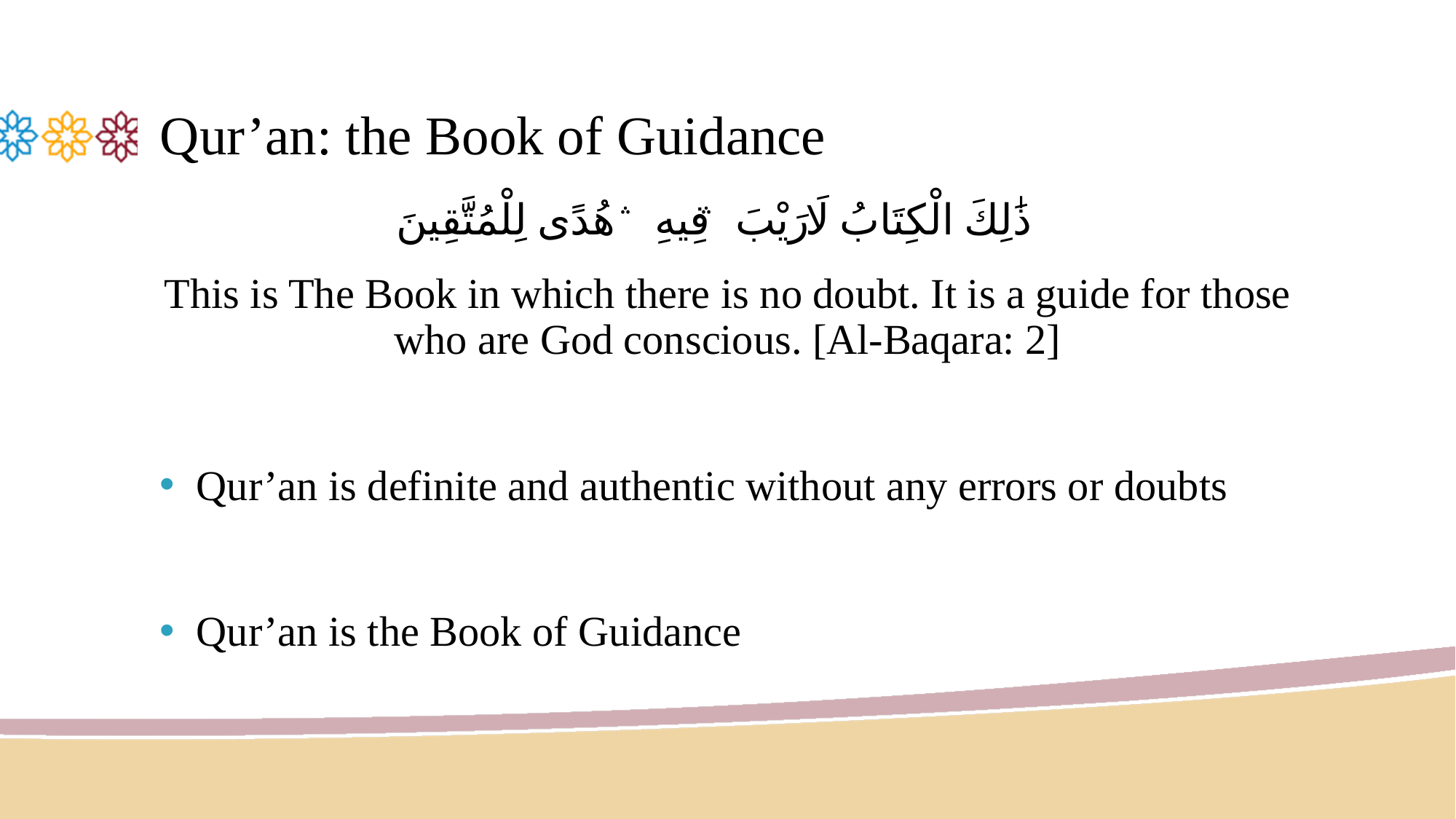

# Qur’an: the Book of Guidance
ذَٰلِكَ الْكِتَابُ لَا رَيْبَ ۛ فِيهِ ۛ هُدًى لِلْمُتَّقِينَ
This is The Book in which there is no doubt. It is a guide for those who are God conscious. [Al-Baqara: 2]

Qur’an is definite and authentic without any errors or doubts

Qur’an is the Book of Guidance